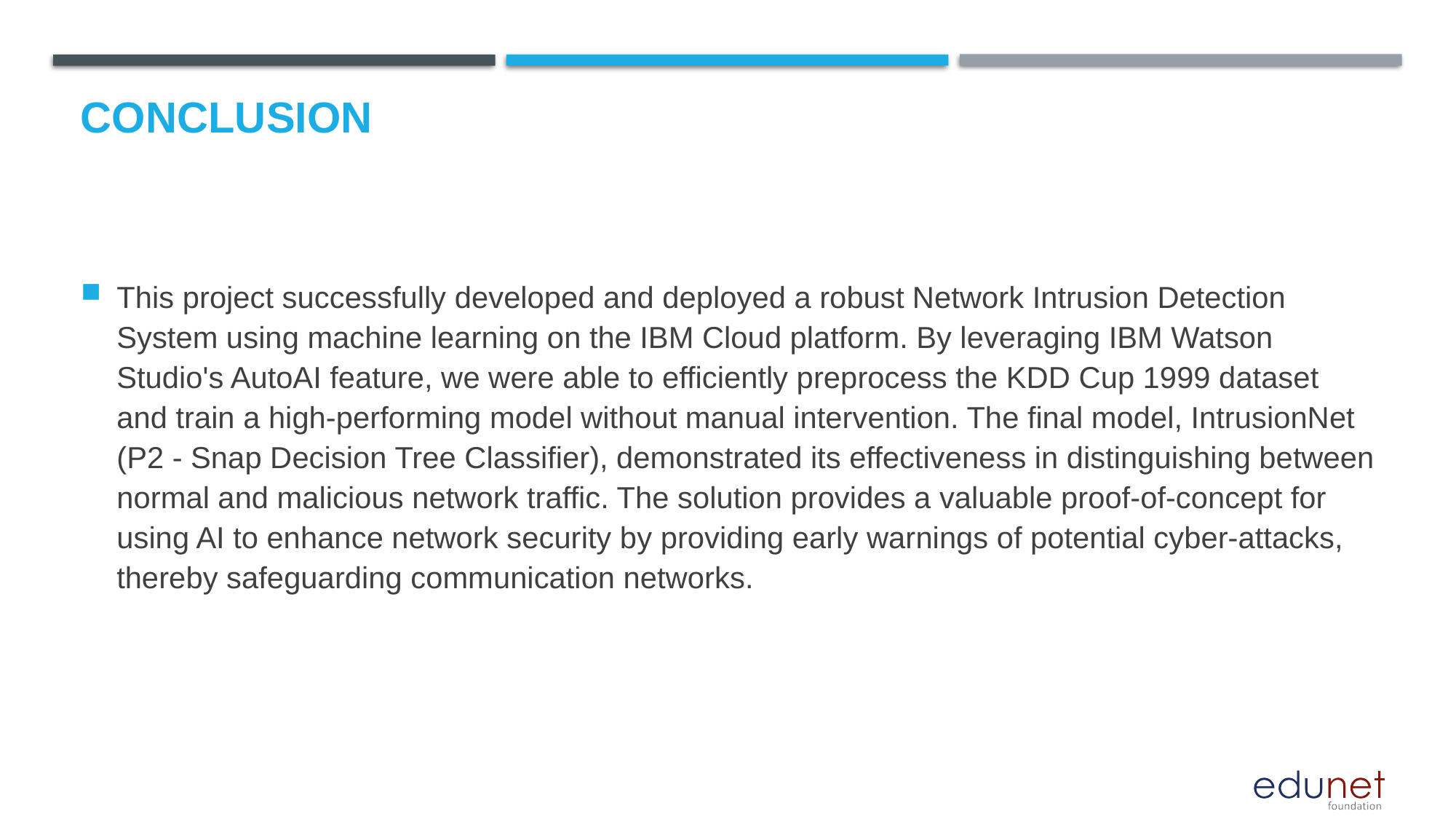

# Conclusion
This project successfully developed and deployed a robust Network Intrusion Detection System using machine learning on the IBM Cloud platform. By leveraging IBM Watson Studio's AutoAI feature, we were able to efficiently preprocess the KDD Cup 1999 dataset and train a high-performing model without manual intervention. The final model, IntrusionNet (P2 - Snap Decision Tree Classifier), demonstrated its effectiveness in distinguishing between normal and malicious network traffic. The solution provides a valuable proof-of-concept for using AI to enhance network security by providing early warnings of potential cyber-attacks, thereby safeguarding communication networks.